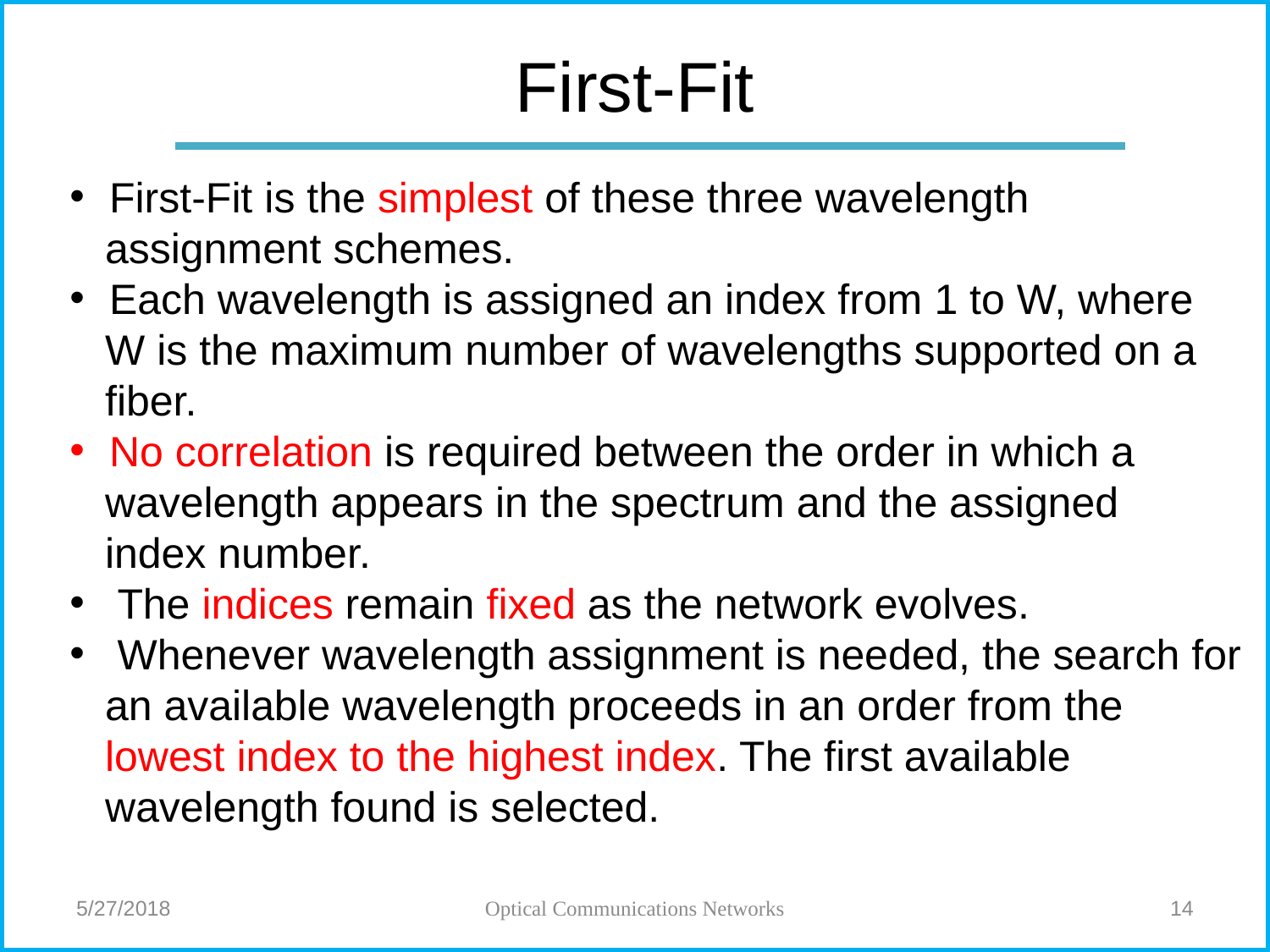

# First-Fit
First-Fit is the simplest of these three wavelength
   assignment schemes.
Each wavelength is assigned an index from 1 to W, where
   W is the maximum number of wavelengths supported on a
   fiber.
No correlation is required between the order in which a
   wavelength appears in the spectrum and the assigned
   index number.
The indices remain fixed as the network evolves.
Whenever wavelength assignment is needed, the search for
   an available wavelength proceeds in an order from the
   lowest index to the highest index. The first available
   wavelength found is selected.
5/27/2018
Optical Communications Networks
14